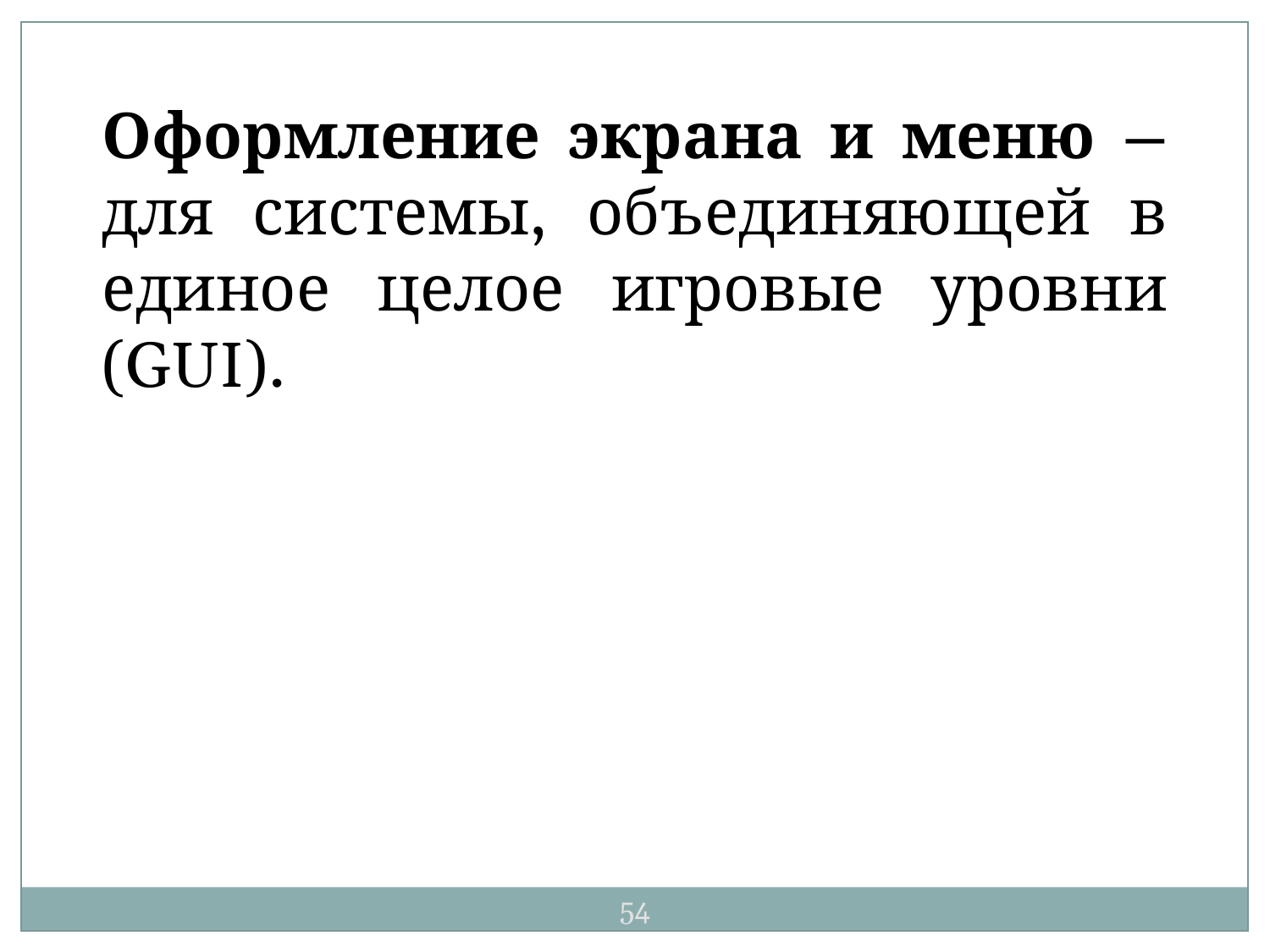

Оформление экрана и меню – для системы, объединяющей в единое целое игровые уровни (GUI).

54